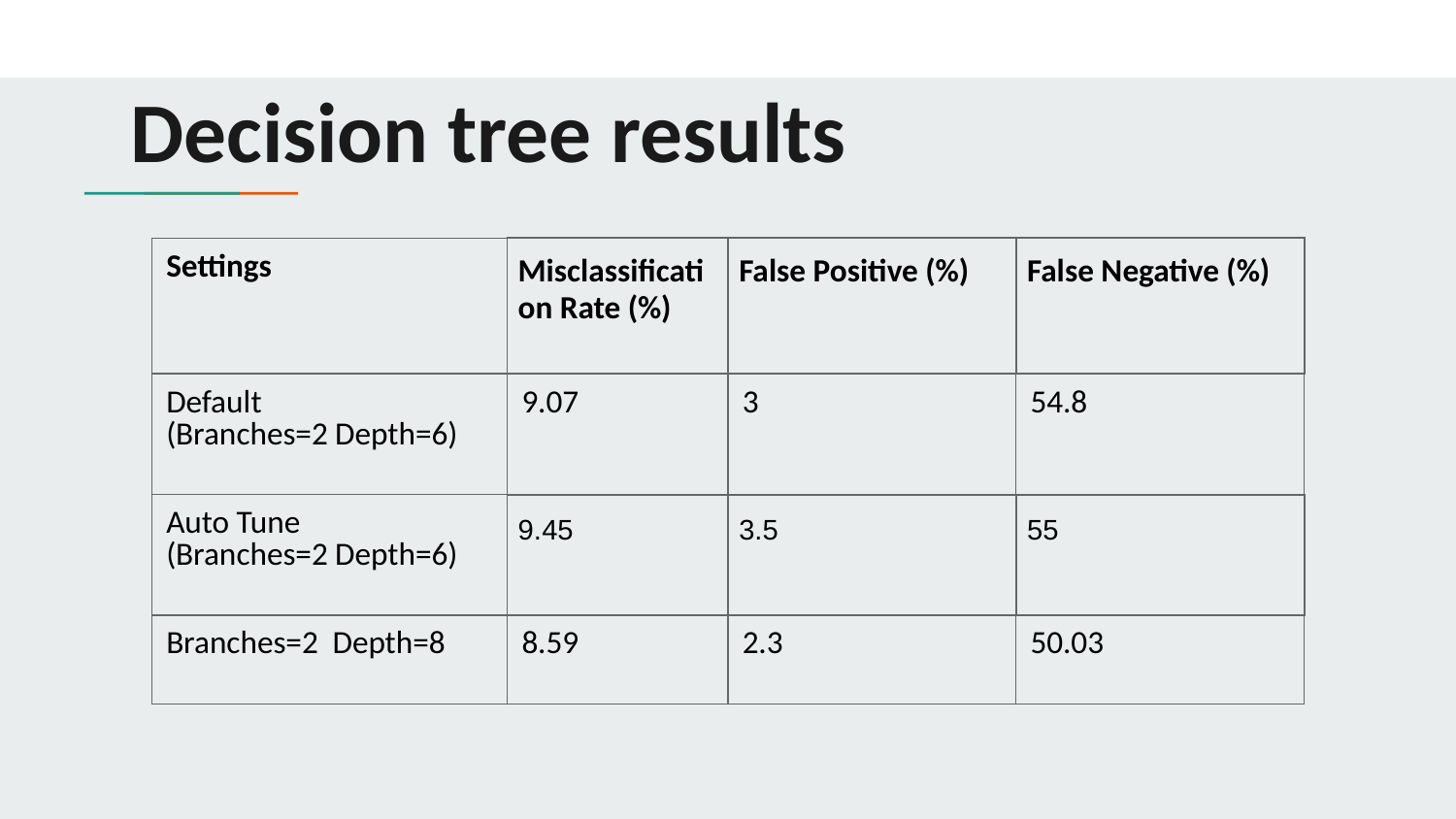

# Decision tree results
| Settings | Misclassification Rate (%) | False Positive (%) | False Negative (%) |
| --- | --- | --- | --- |
| Default (Branches=2 Depth=6) | 9.07 | 3 | 54.8 |
| Auto Tune (Branches=2 Depth=6) | 9.45 | 3.5 | 55 |
| Branches=2 Depth=8 | 8.59 | 2.3 | 50.03 |